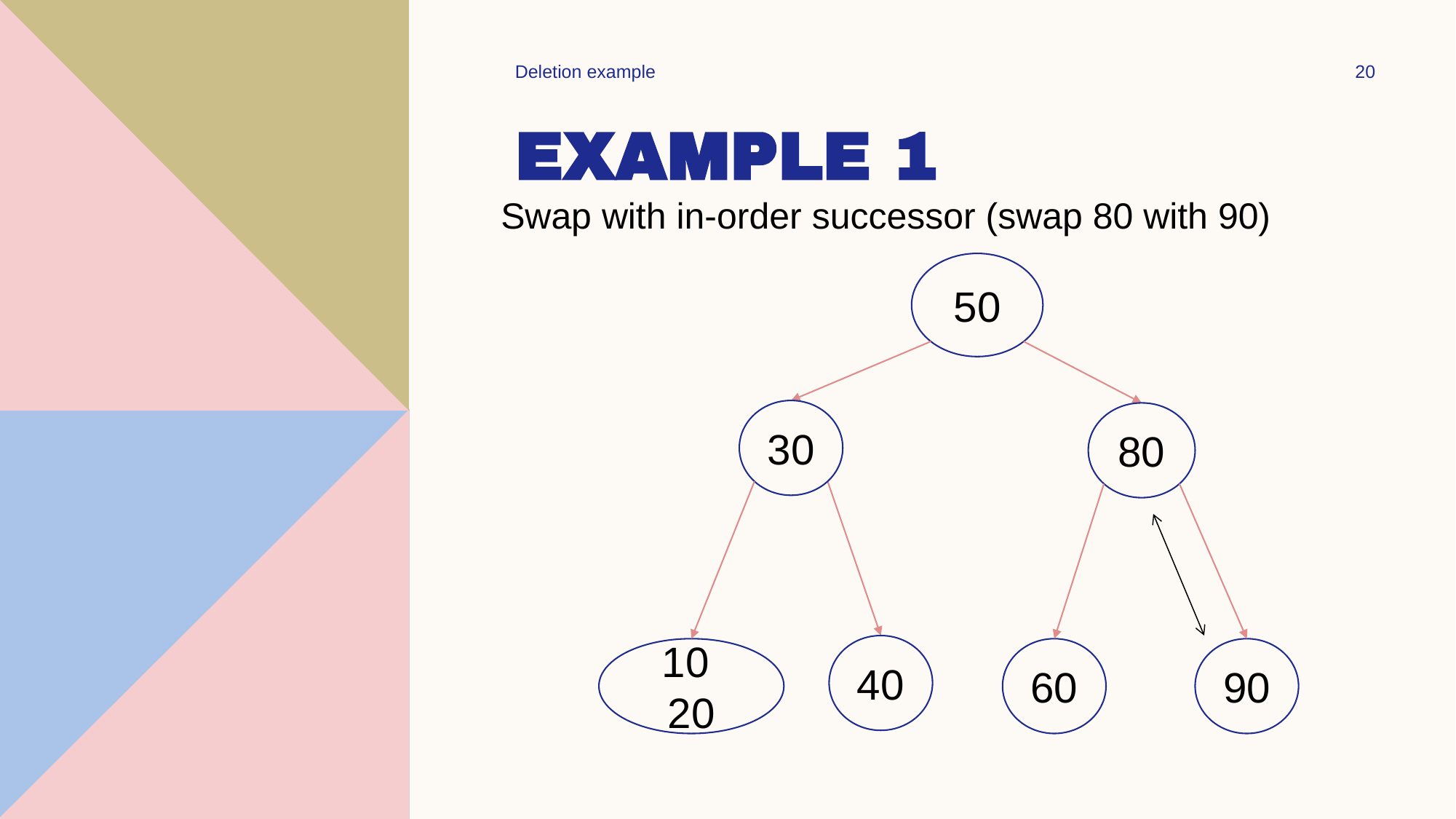

Deletion example
20
# Example 1
Swap with in-order successor (swap 80 with 90)
50
30
80
40
10  20
60
90